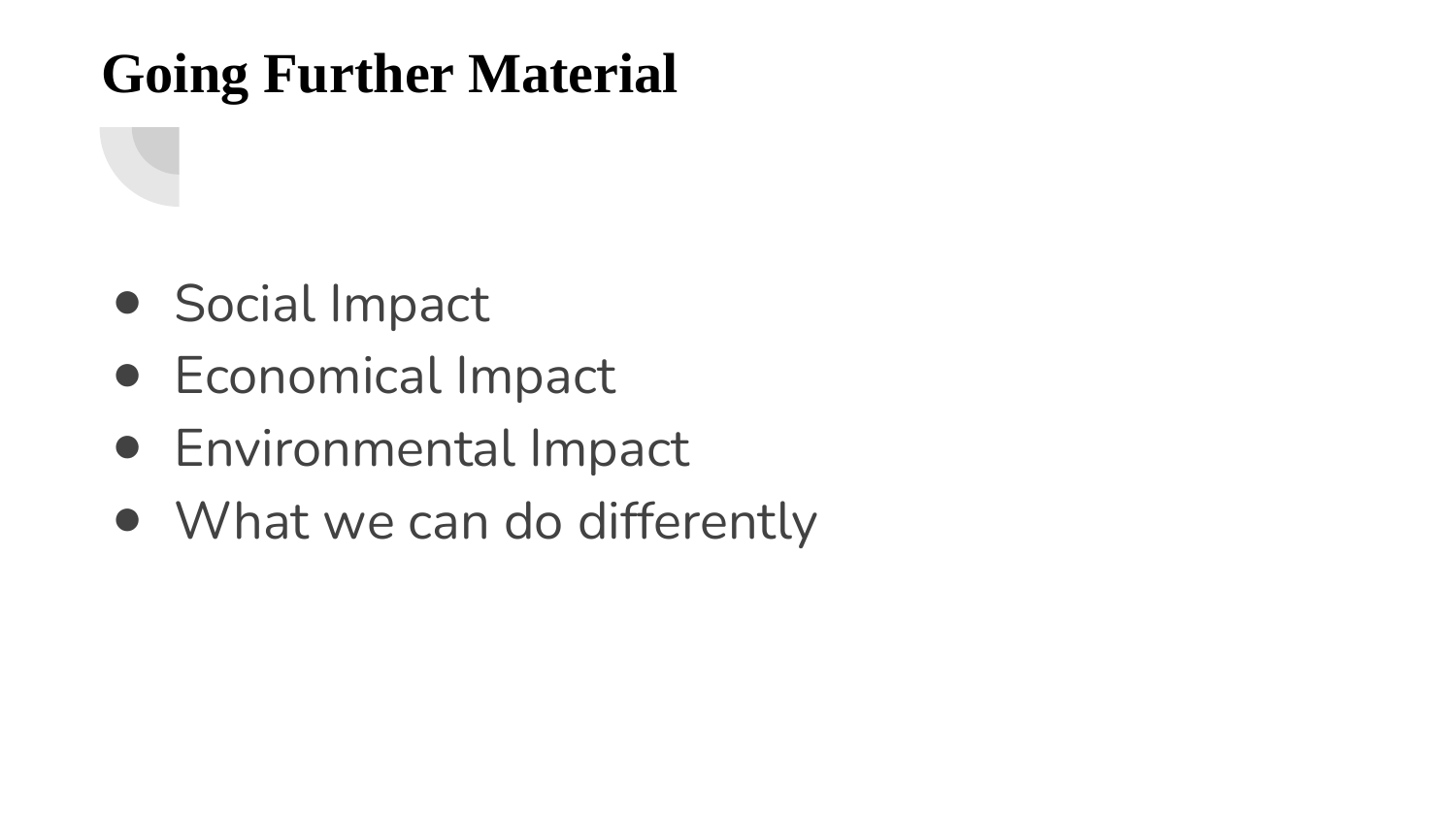

# Going Further Material
Social Impact
Economical Impact
Environmental Impact
What we can do differently